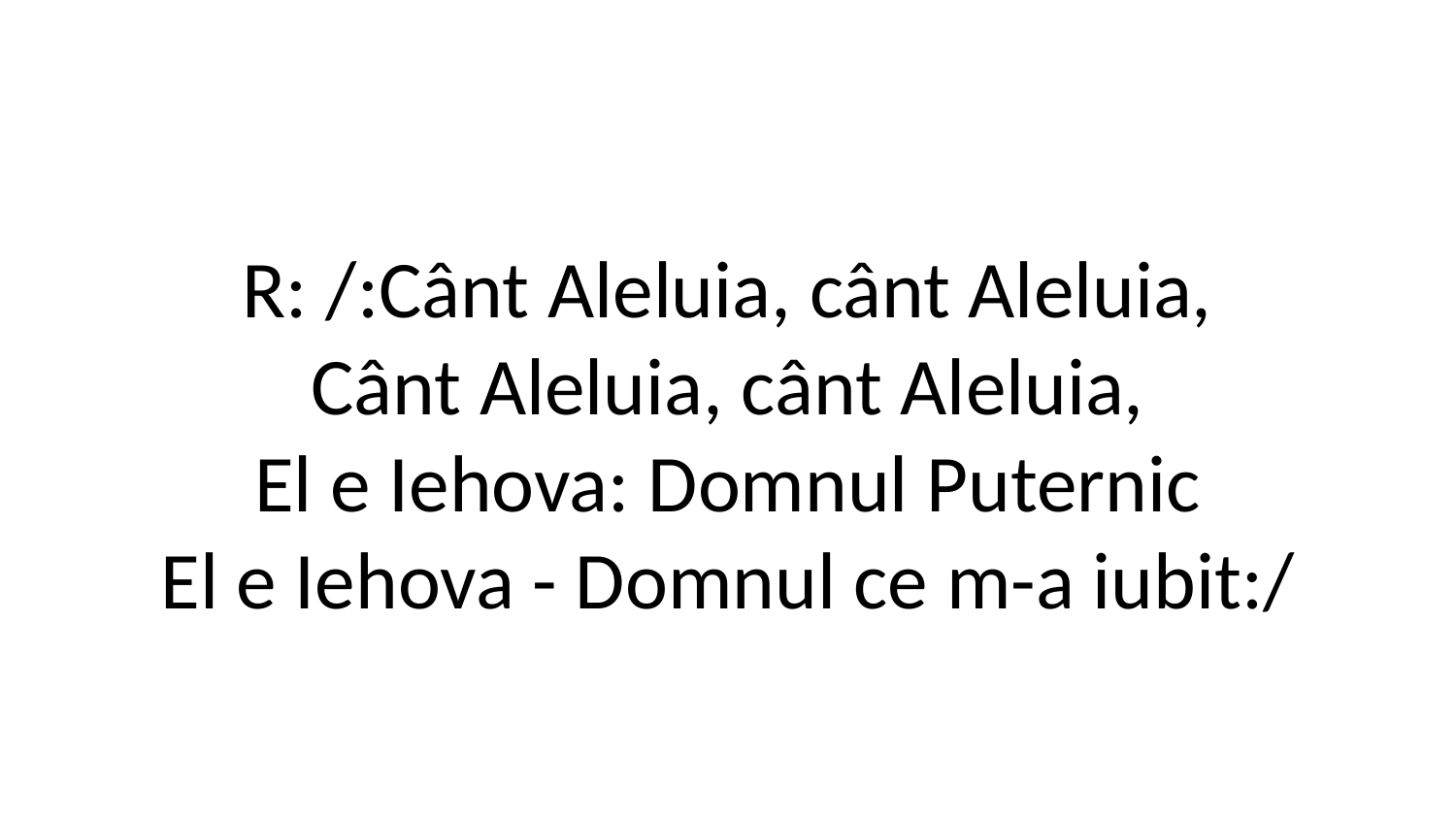

R: /:Cânt Aleluia, cânt Aleluia,
Cânt Aleluia, cânt Aleluia,
El e Iehova: Domnul Puternic
El e Iehova - Domnul ce m-a iubit:/